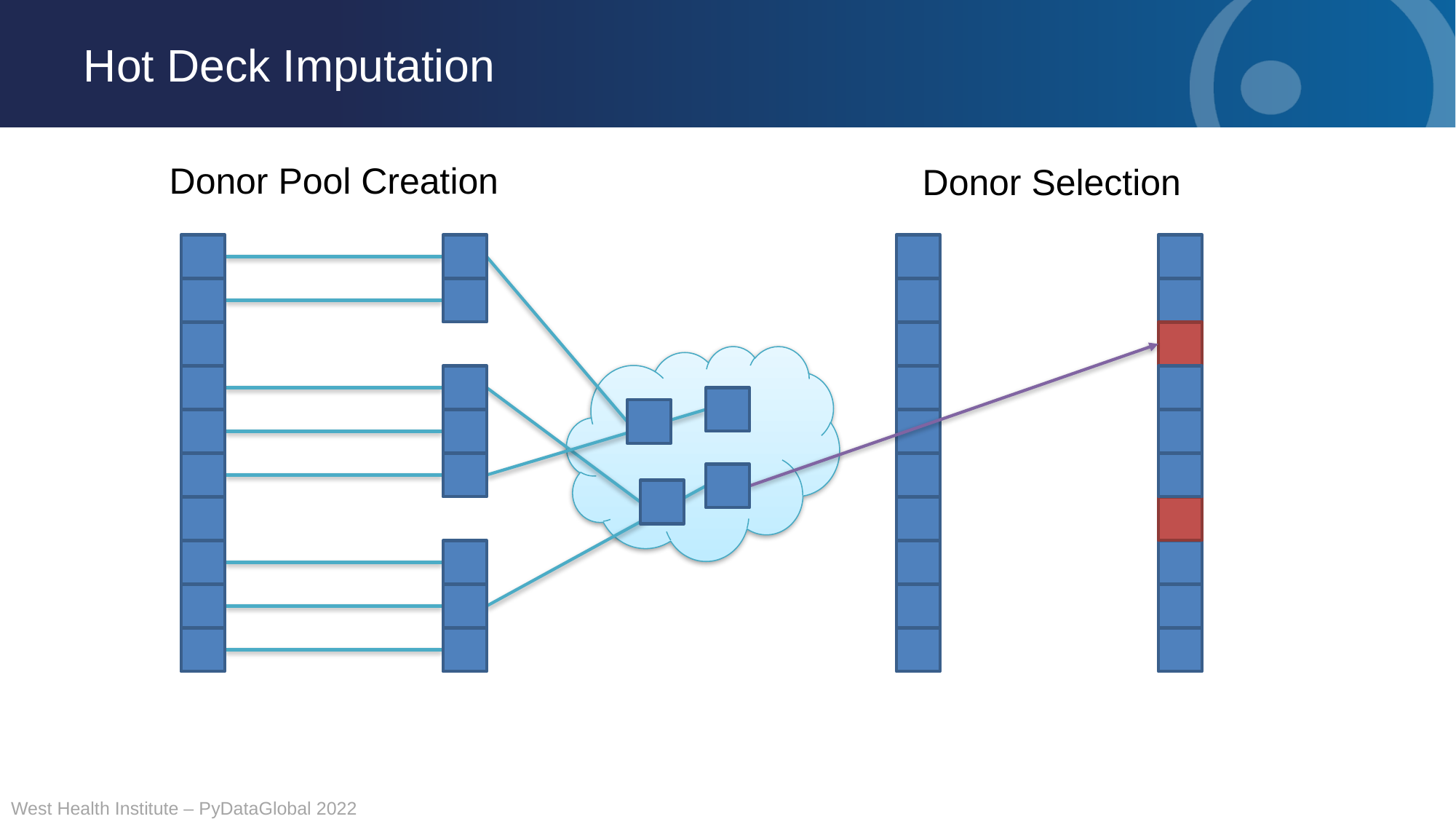

# Hot Deck Imputation
Donor Pool Creation
Donor Selection